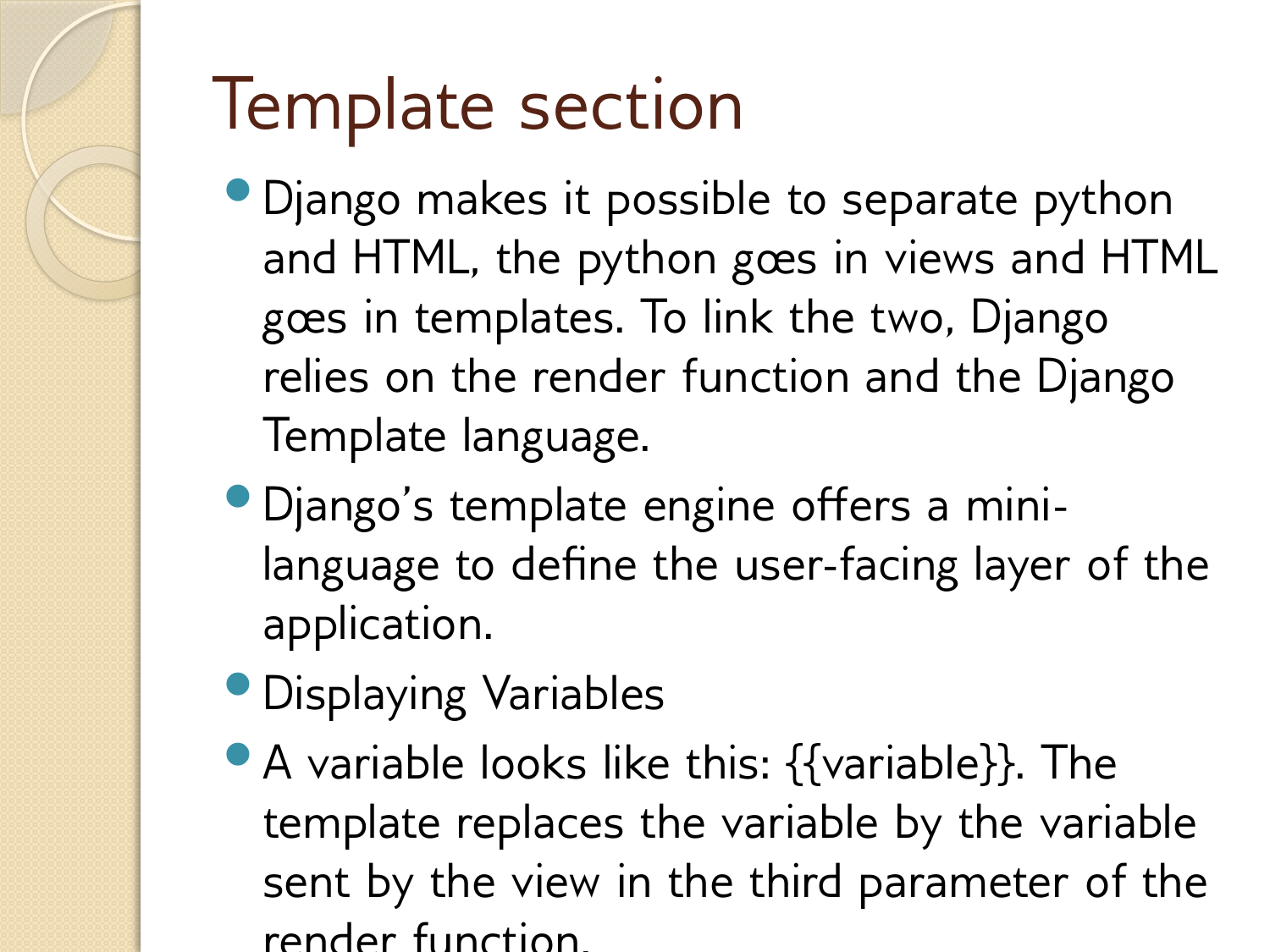

# Template section
Django makes it possible to separate python and HTML, the python goes in views and HTML goes in templates. To link the two, Django relies on the render function and the Django Template language.
Django’s template engine offers a mini-language to define the user-facing layer of the application.
Displaying Variables
A variable looks like this: {{variable}}. The template replaces the variable by the variable sent by the view in the third parameter of the render function.